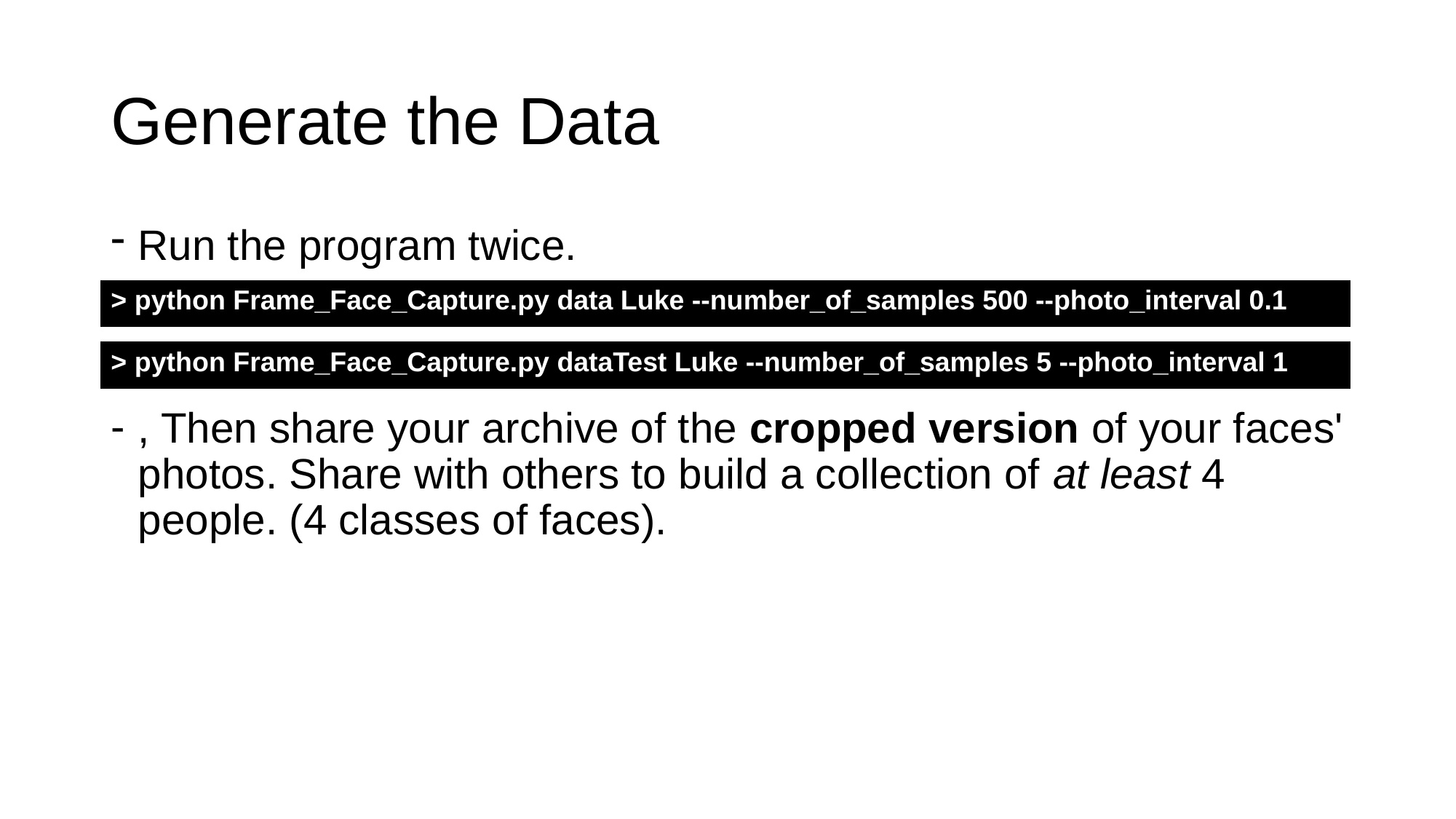

# Generate the Data
Run the program twice.

, Then share your archive of the cropped version of your faces' photos. Share with others to build a collection of at least 4 people. (4 classes of faces).

| > python Frame\_Face\_Capture.py data Luke --number\_of\_samples 500 --photo\_interval 0.1 |
| --- |
| > python Frame\_Face\_Capture.py dataTest Luke --number\_of\_samples 5 --photo\_interval 1 |
| --- |